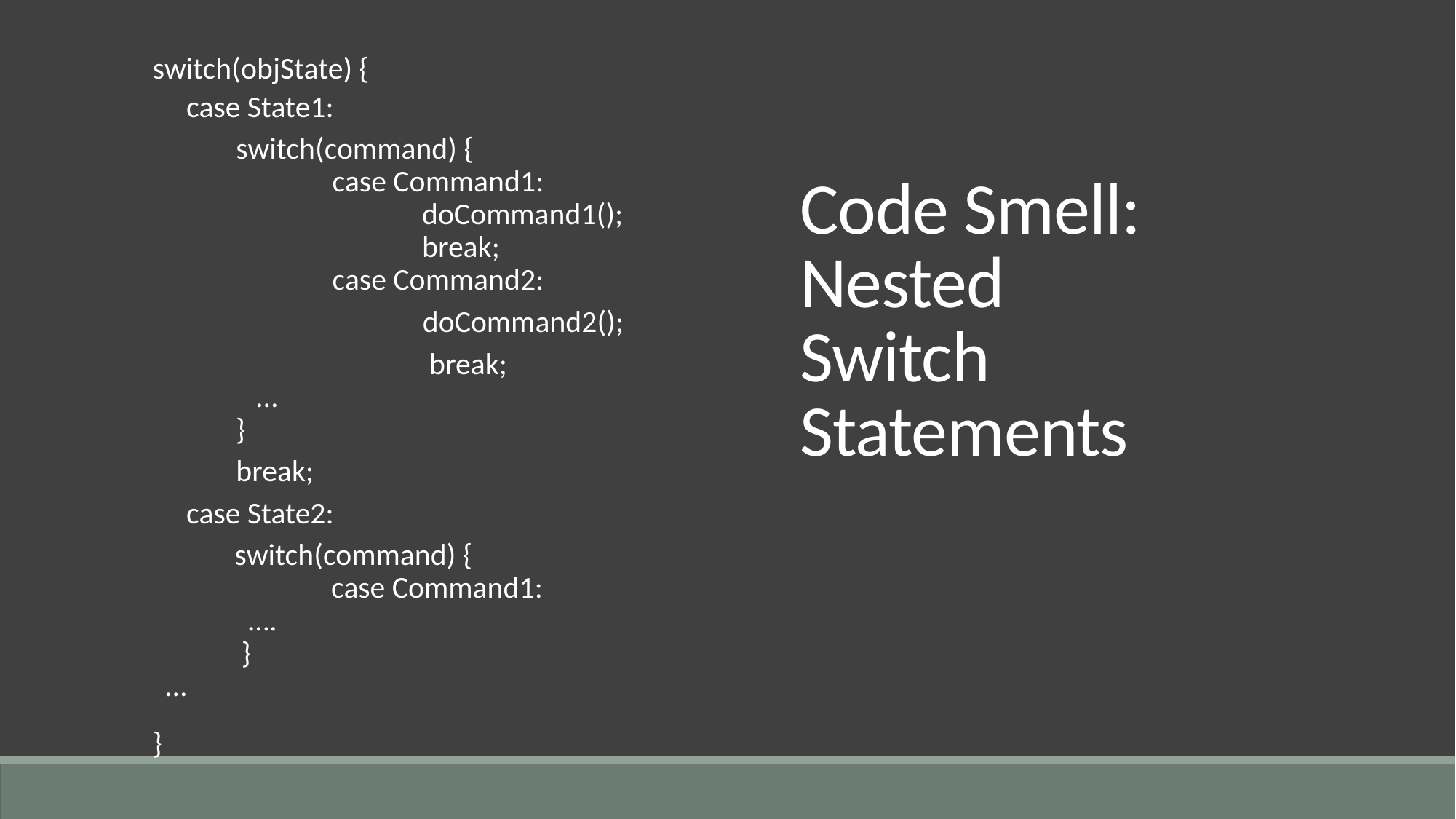

switch(objState) {
   case State1:
       switch(command) {
                     case Command1:
                                  doCommand1();
                                  break;
                     case Command2:
                                  doCommand2();
                                   break;
          …
       }
       break;
   case State2:
          switch(command) {
                        case Command1:
            ….
           }
…
}
Code Smell: Nested Switch Statements